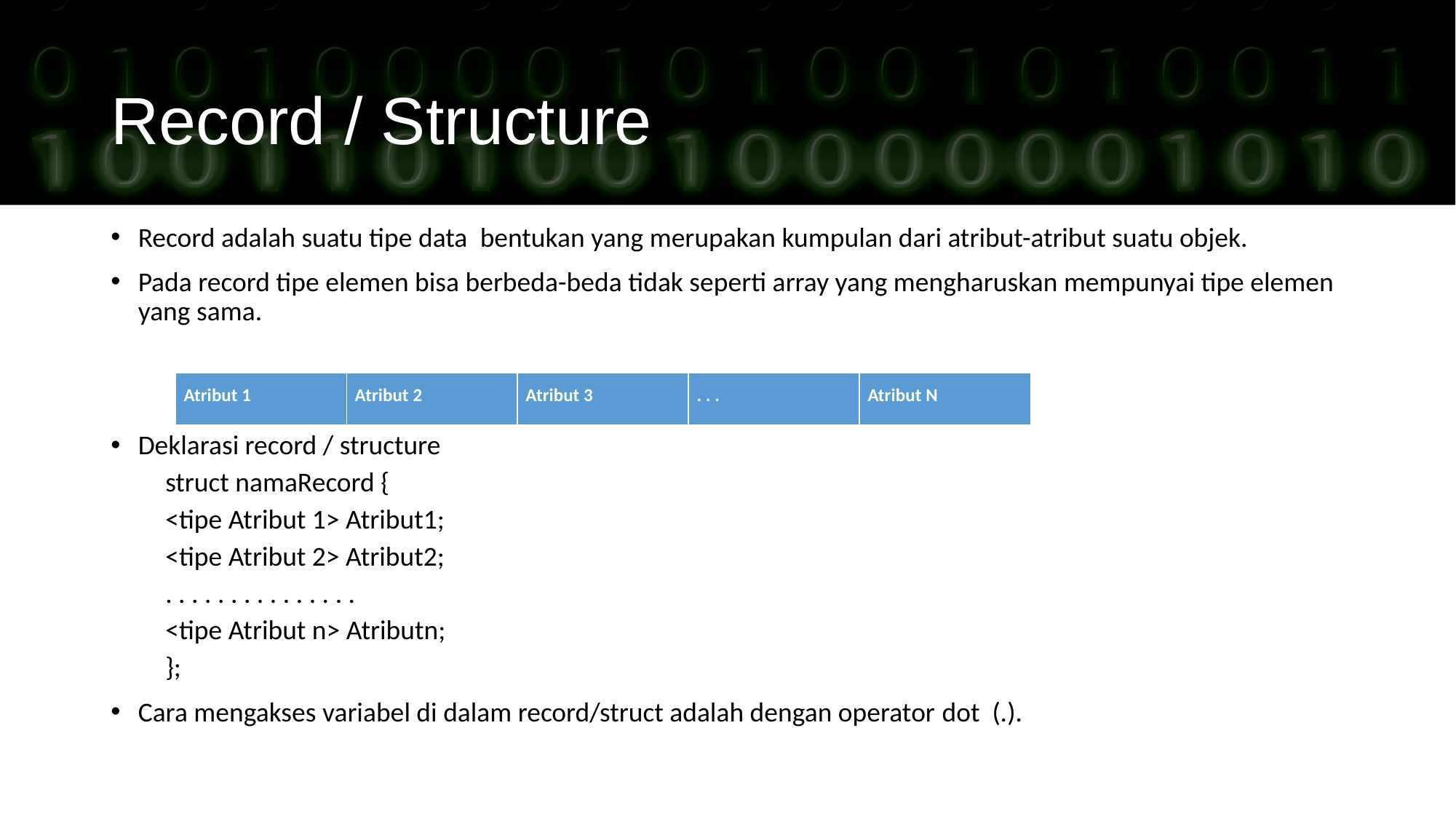

Record / Structure
Record adalah suatu tipe data  bentukan yang merupakan kumpulan dari atribut-atribut suatu objek.
Pada record tipe elemen bisa berbeda-beda tidak seperti array yang mengharuskan mempunyai tipe elemen yang sama.

Deklarasi record / structure
struct namaRecord {
<tipe Atribut 1> Atribut1;
<tipe Atribut 2> Atribut2;
. . . . . . . . . . . . . . .
<tipe Atribut n> Atributn;
};
Cara mengakses variabel di dalam record/struct adalah dengan operator dot  (.).
| Atribut 1 | Atribut 2 | Atribut 3 | . . . | Atribut N |
| --- | --- | --- | --- | --- |